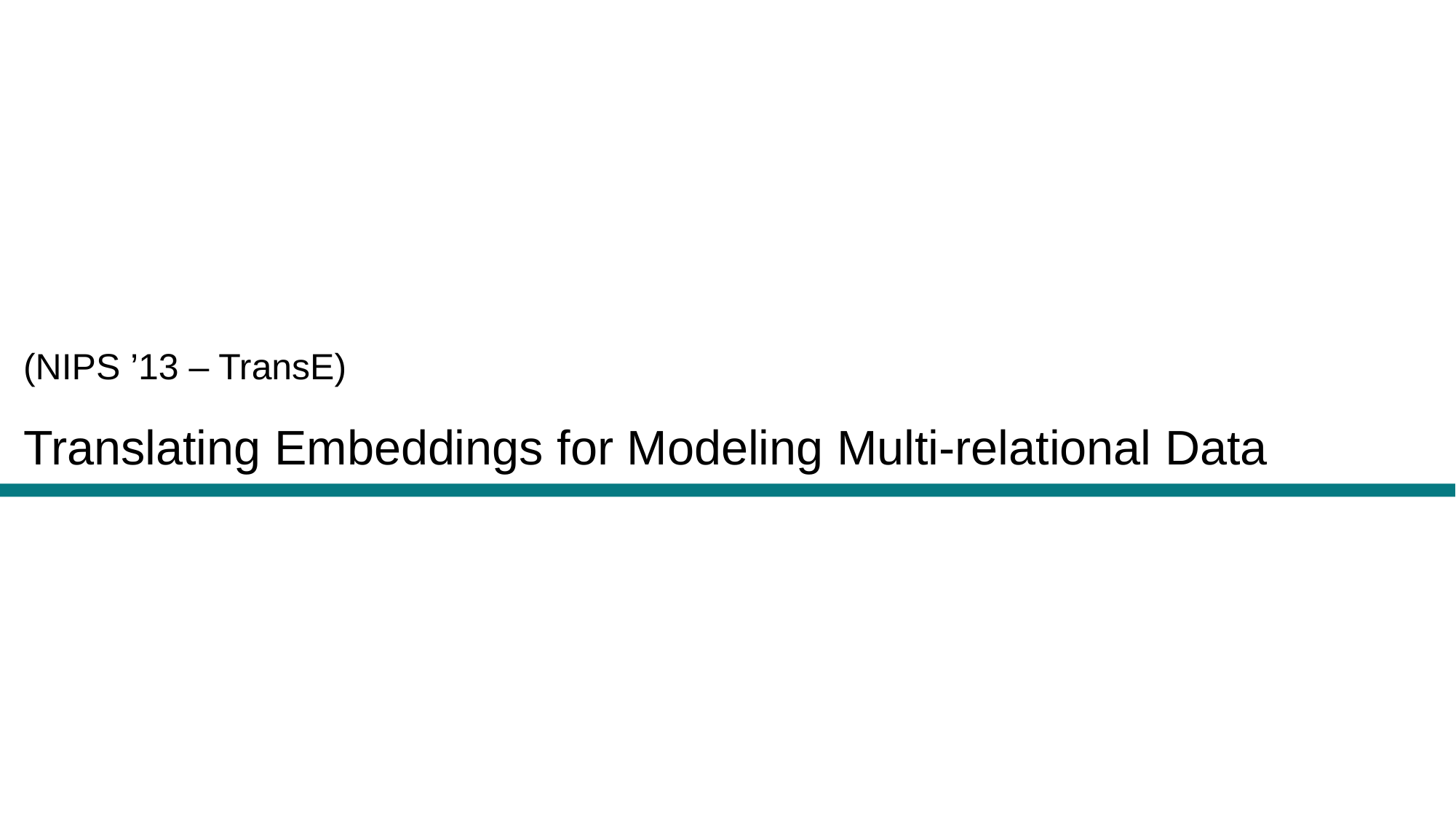

(NIPS ’13 – TransE)
Translating Embeddings for Modeling Multi-relational Data